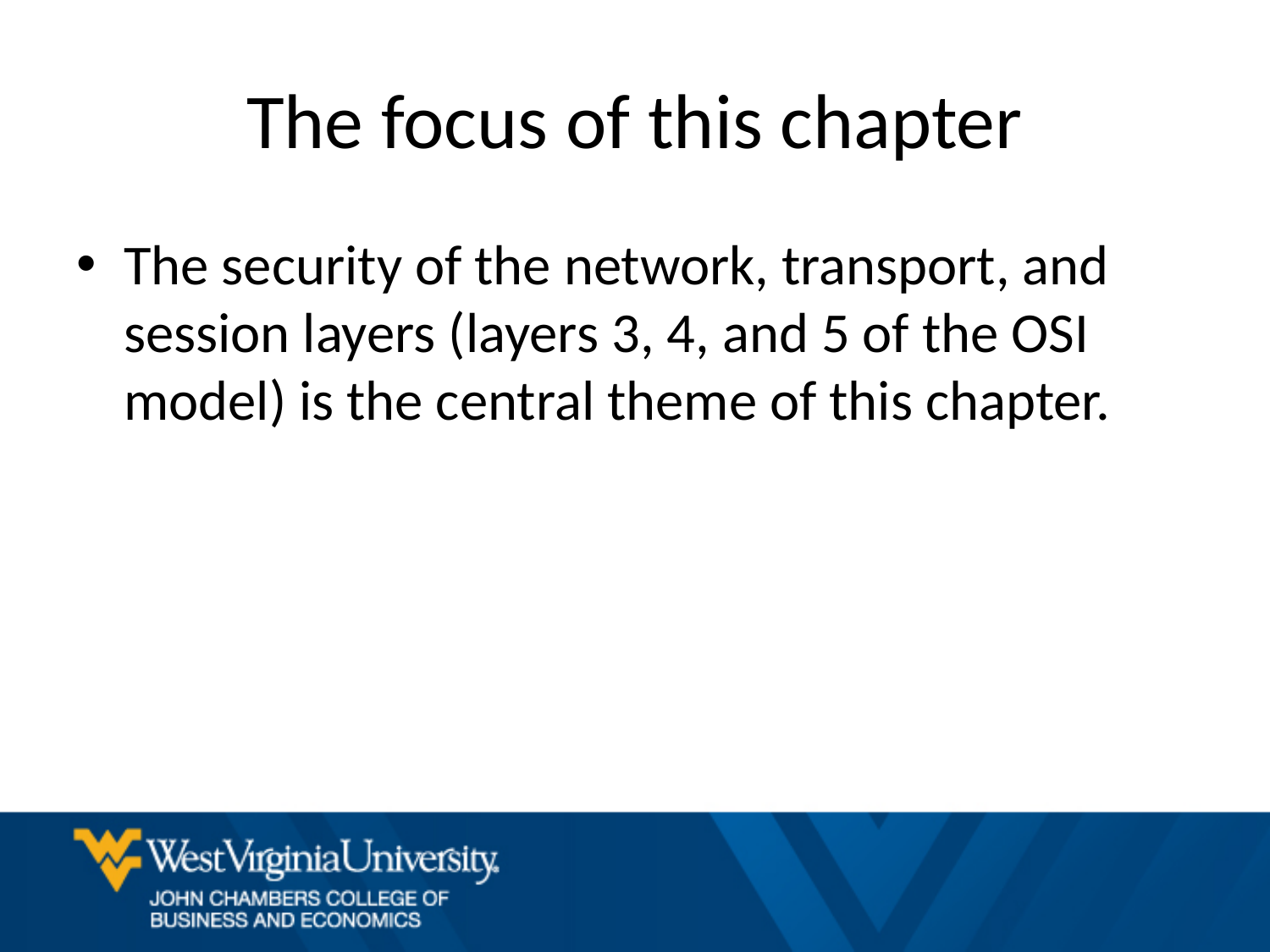

# The focus of this chapter
The security of the network, transport, and session layers (layers 3, 4, and 5 of the OSI model) is the central theme of this chapter.